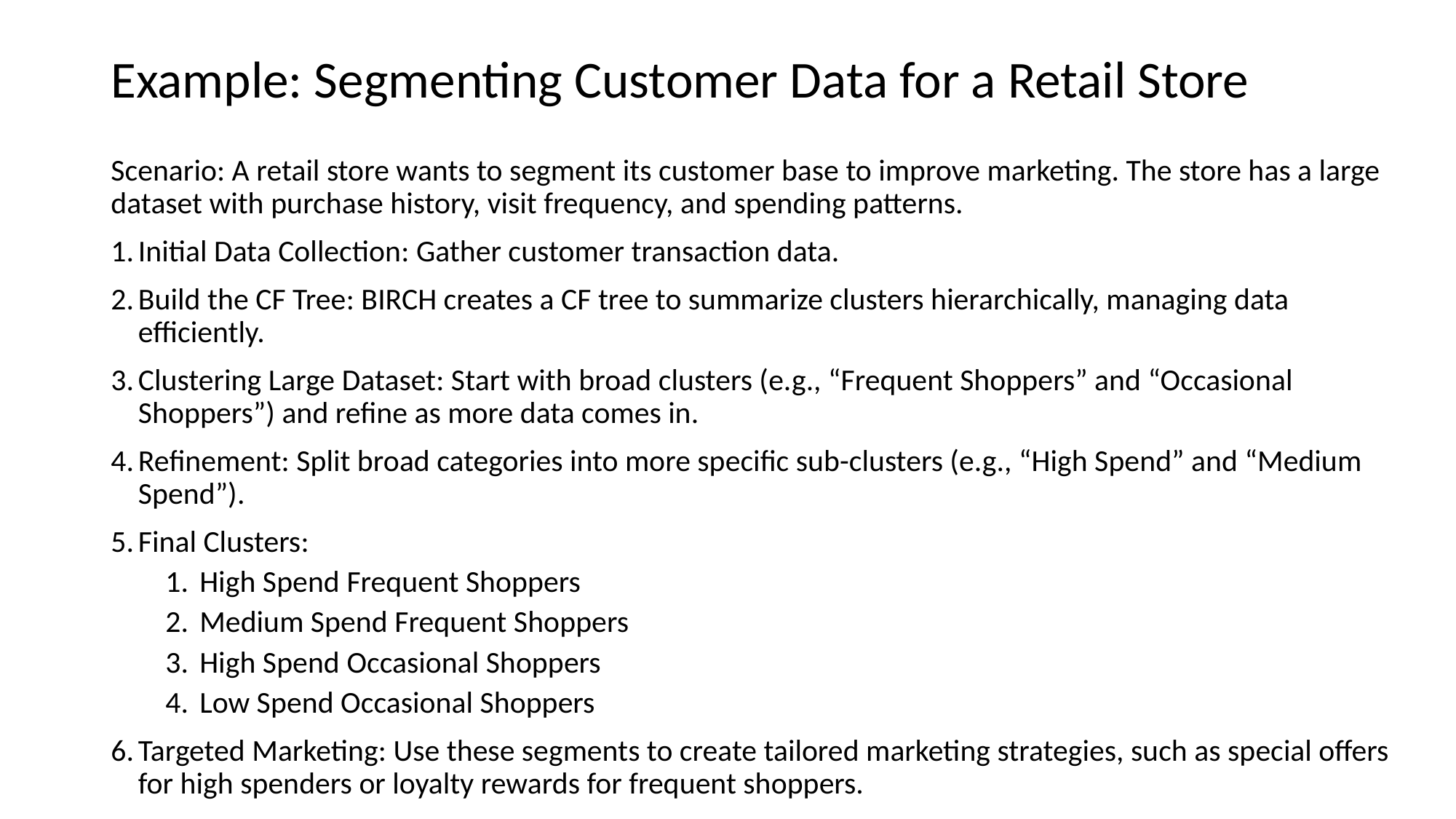

# Example: Segmenting Customer Data for a Retail Store
Scenario: A retail store wants to segment its customer base to improve marketing. The store has a large dataset with purchase history, visit frequency, and spending patterns.
Initial Data Collection: Gather customer transaction data.
Build the CF Tree: BIRCH creates a CF tree to summarize clusters hierarchically, managing data efficiently.
Clustering Large Dataset: Start with broad clusters (e.g., “Frequent Shoppers” and “Occasional Shoppers”) and refine as more data comes in.
Refinement: Split broad categories into more specific sub-clusters (e.g., “High Spend” and “Medium Spend”).
Final Clusters:
High Spend Frequent Shoppers
Medium Spend Frequent Shoppers
High Spend Occasional Shoppers
Low Spend Occasional Shoppers
Targeted Marketing: Use these segments to create tailored marketing strategies, such as special offers for high spenders or loyalty rewards for frequent shoppers.